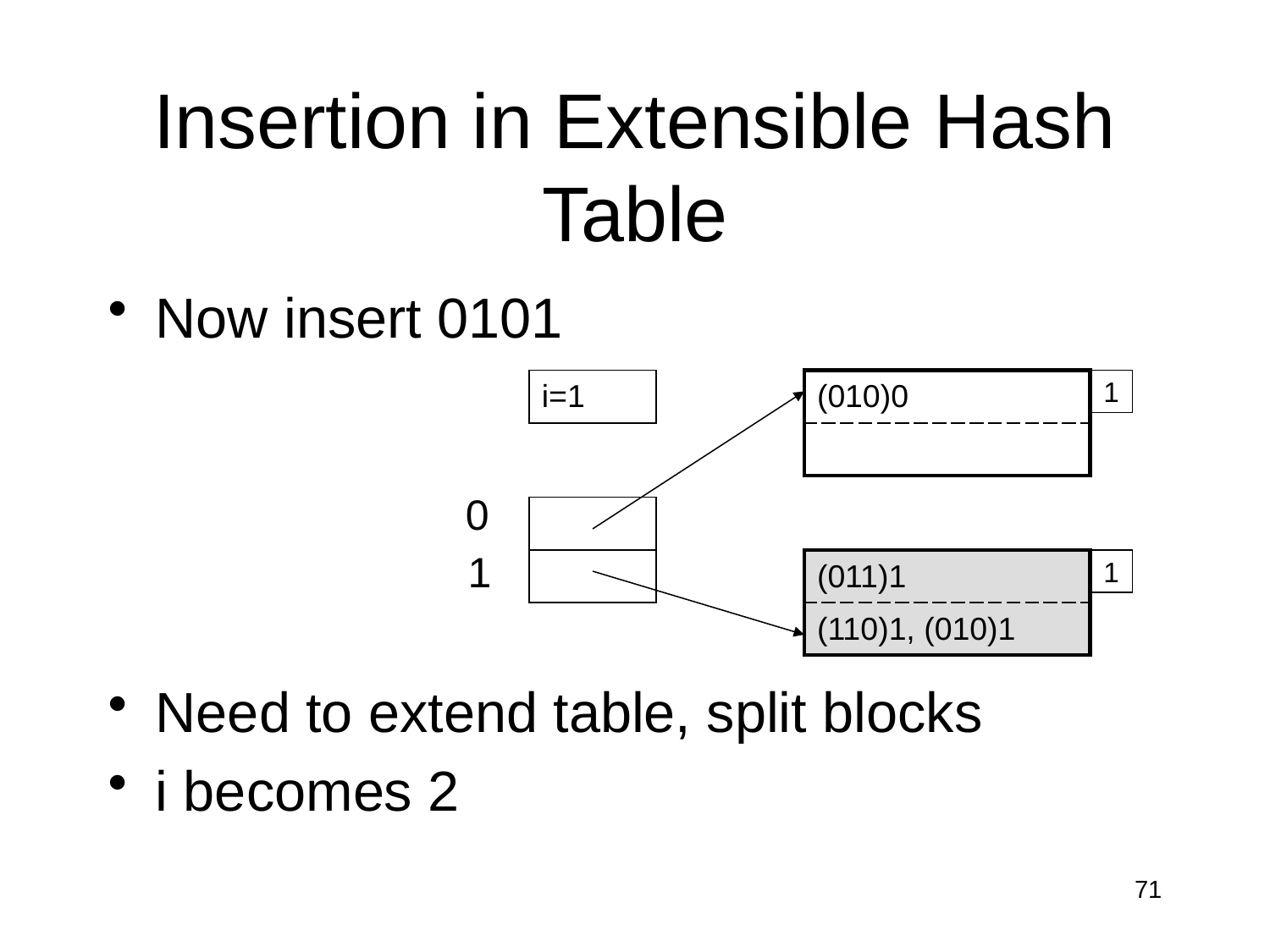

# Insertion in Extensible Hash Table
Now insert 0101

Need to extend table, split blocks
i becomes 2
| i=1 |
| --- |
| (010)0 |
| --- |
|  |
1

0
|  |
| --- |
|  |
1
| (011)1 |
| --- |
| (110)1, (010)1 |
1

71